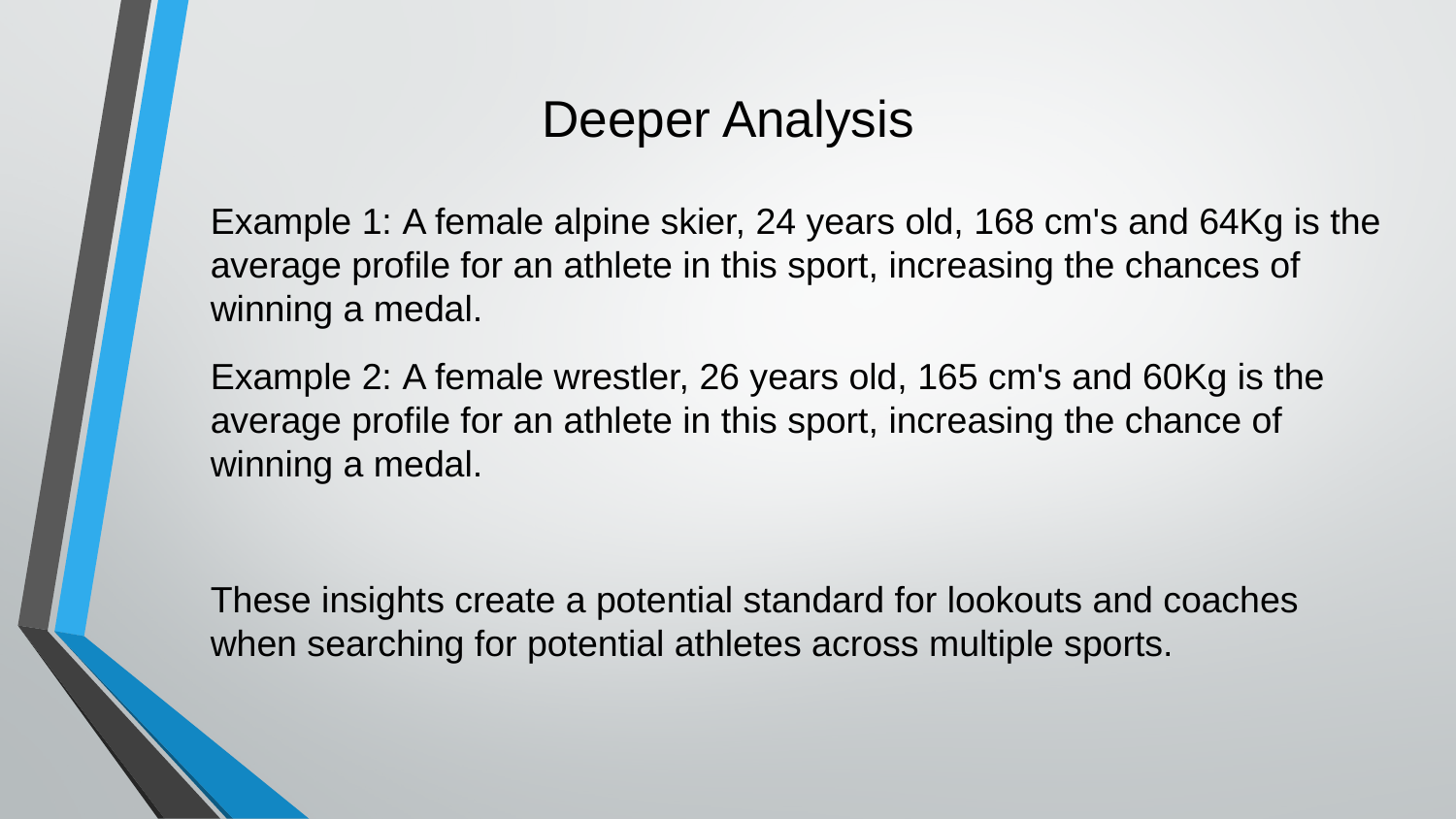

# Deeper Analysis

Example 1: A female alpine skier, 24 years old, 168 cm's and 64Kg is the average profile for an athlete in this sport, increasing the chances of winning a medal.
Example 2: A female wrestler, 26 years old, 165 cm's and 60Kg is the average profile for an athlete in this sport, increasing the chance of winning a medal.

These insights create a potential standard for lookouts and coaches when searching for potential athletes across multiple sports.